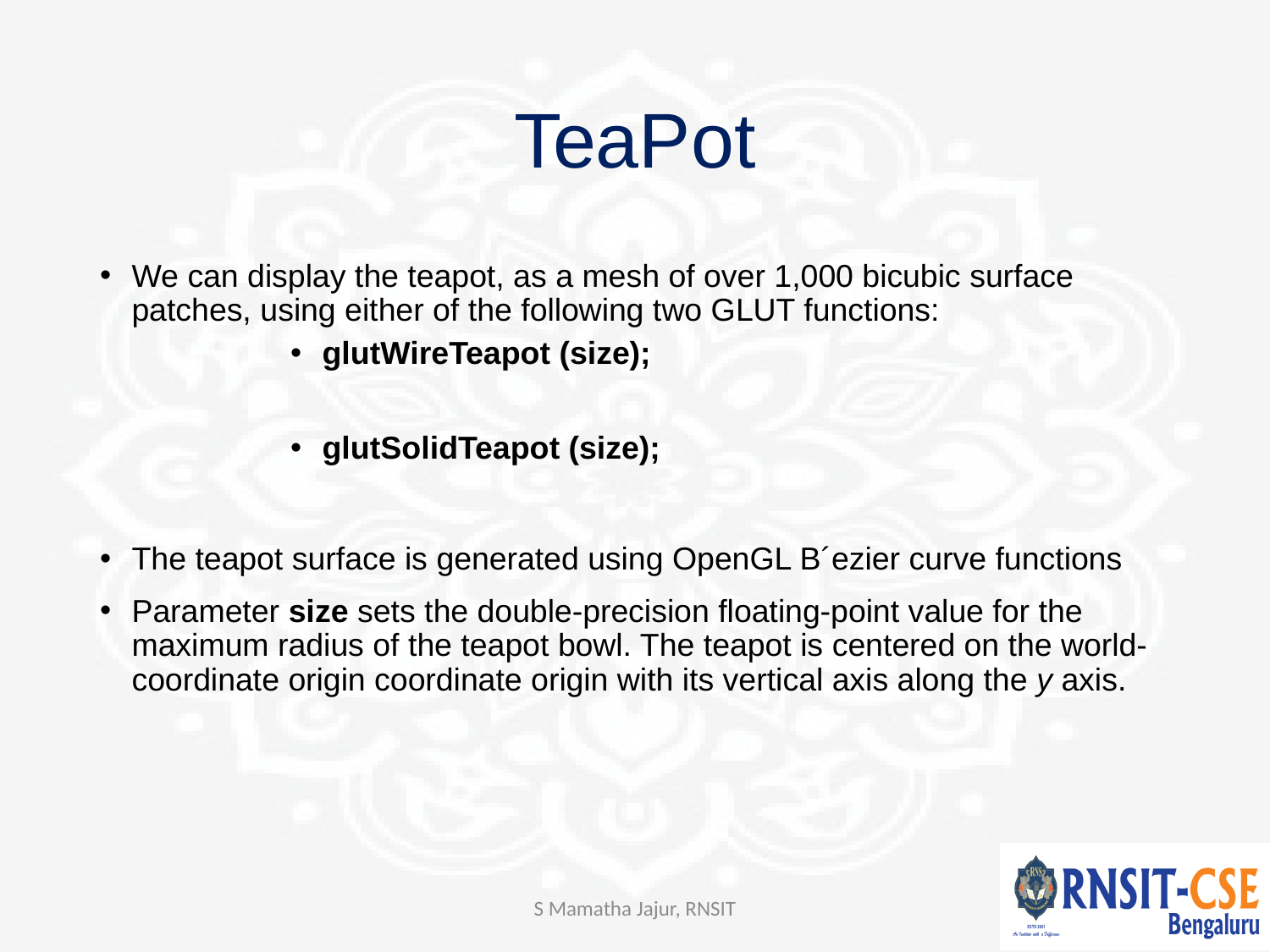

# TeaPot
We can display the teapot, as a mesh of over 1,000 bicubic surface patches, using either of the following two GLUT functions:
glutWireTeapot (size);

glutSolidTeapot (size);

The teapot surface is generated using OpenGL B´ezier curve functions
Parameter size sets the double-precision floating-point value for the maximum radius of the teapot bowl. The teapot is centered on the world-coordinate origin coordinate origin with its vertical axis along the y axis.

S Mamatha Jajur, RNSIT